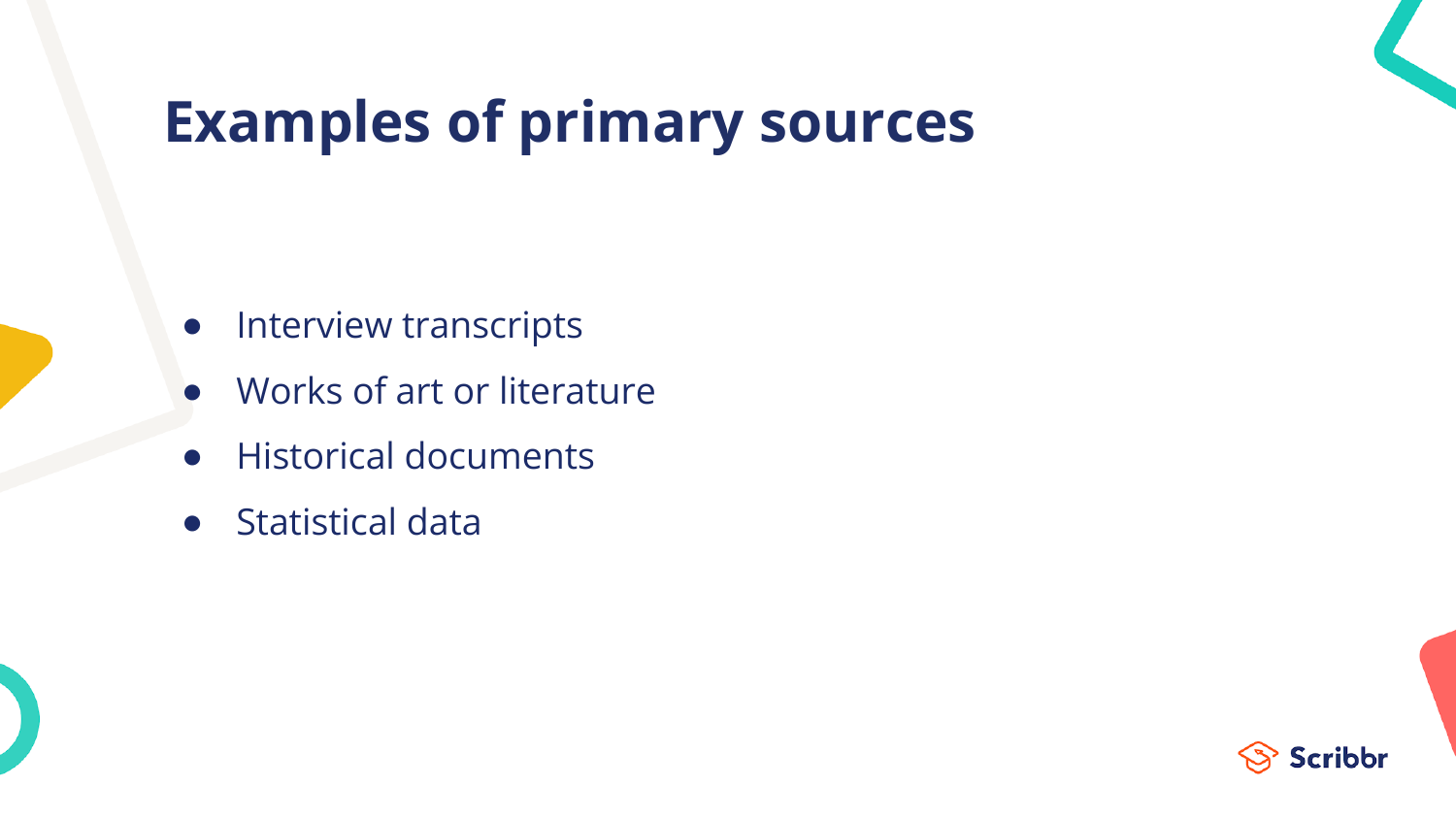

# Examples of primary sources
Interview transcripts
Works of art or literature
Historical documents
Statistical data